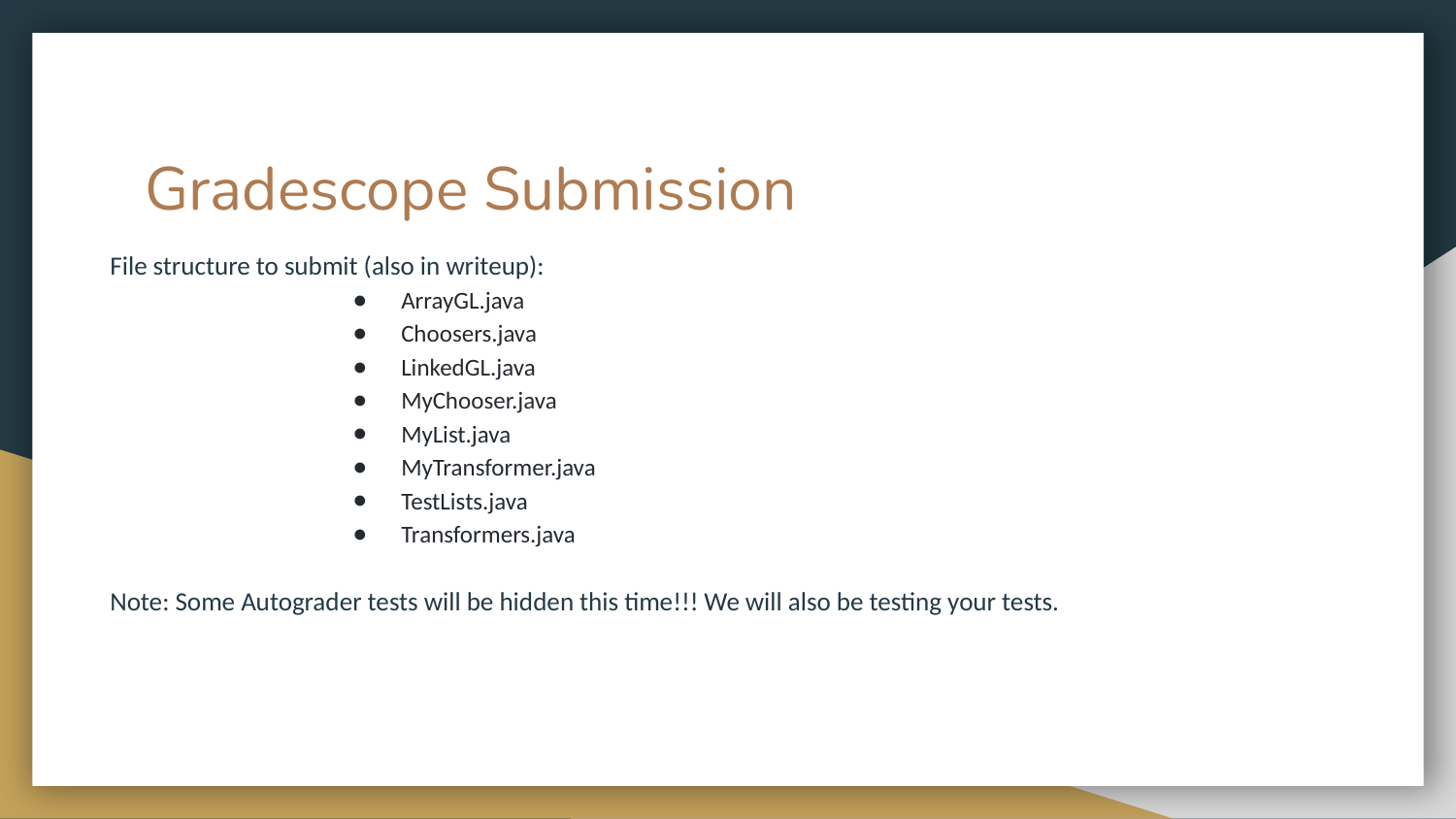

# Gradescope Submission
File structure to submit (also in writeup):
ArrayGL.java
Choosers.java
LinkedGL.java
MyChooser.java
MyList.java
MyTransformer.java
TestLists.java
Transformers.java
Note: Some Autograder tests will be hidden this time!!! We will also be testing your tests.